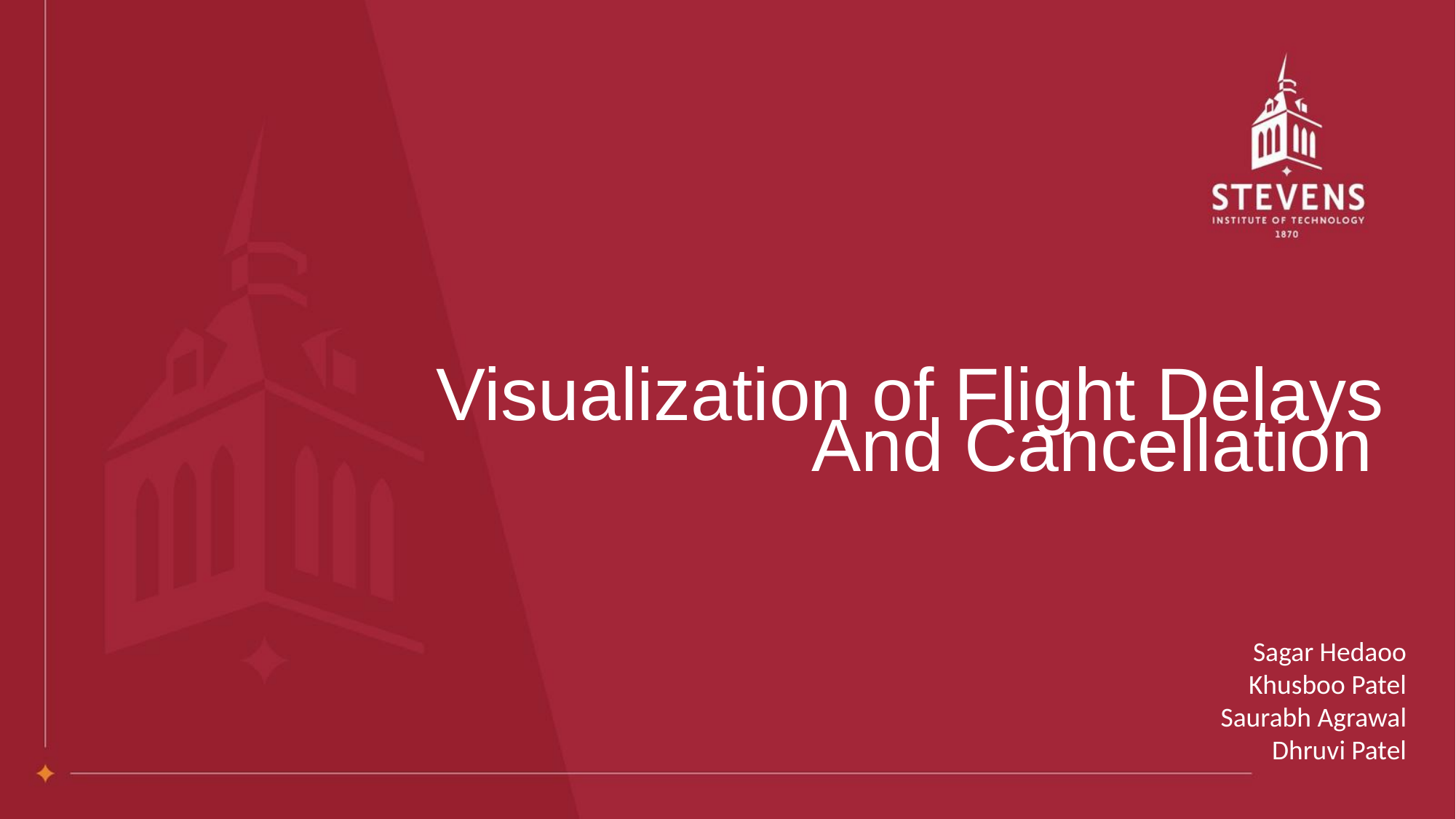

Visualization of Flight Delays
	And Cancellation
Sagar Hedaoo
Khusboo Patel
Saurabh Agrawal
Dhruvi Patel